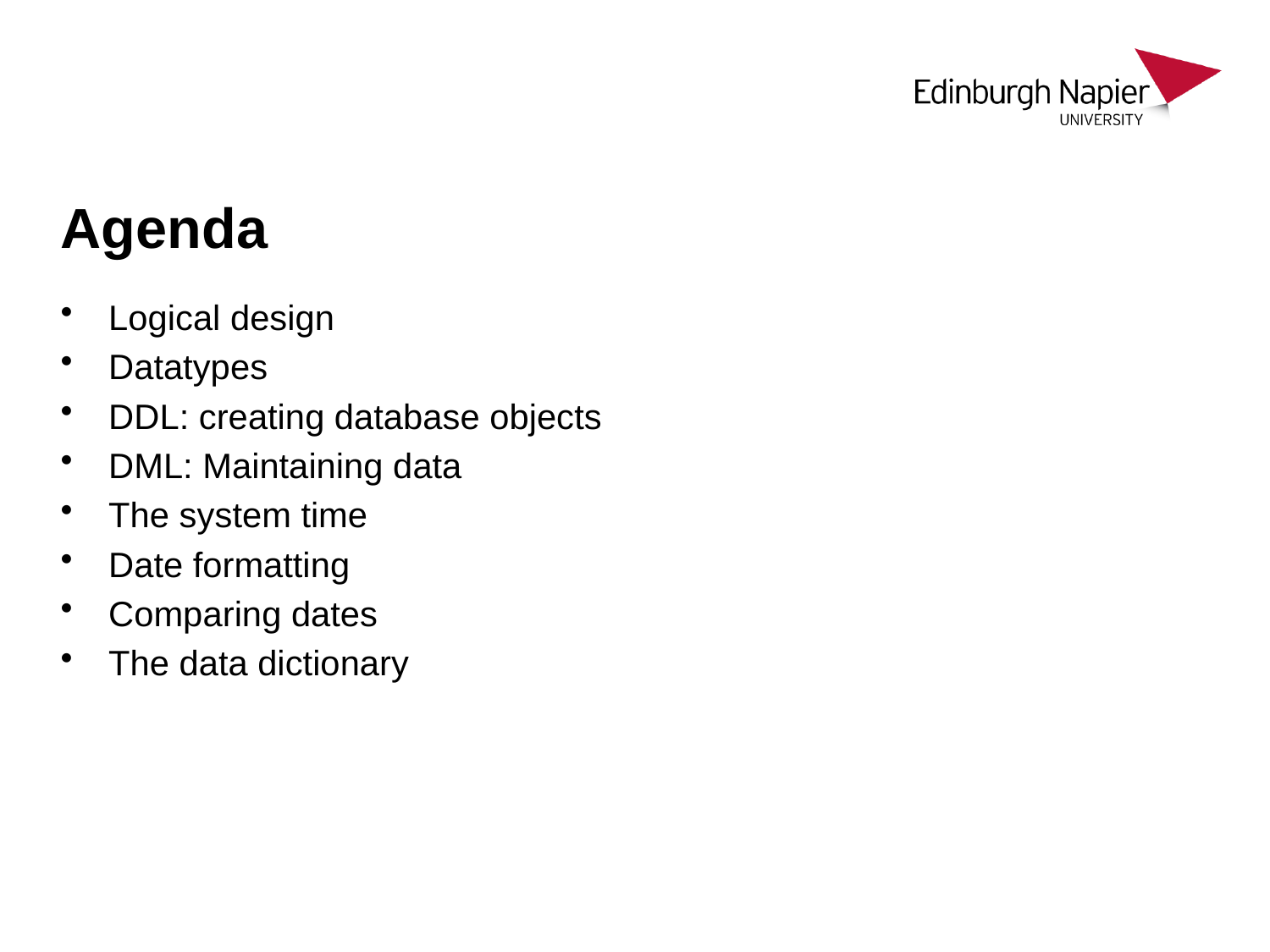

# Agenda
Logical design
Datatypes
DDL: creating database objects
DML: Maintaining data
The system time
Date formatting
Comparing dates
The data dictionary